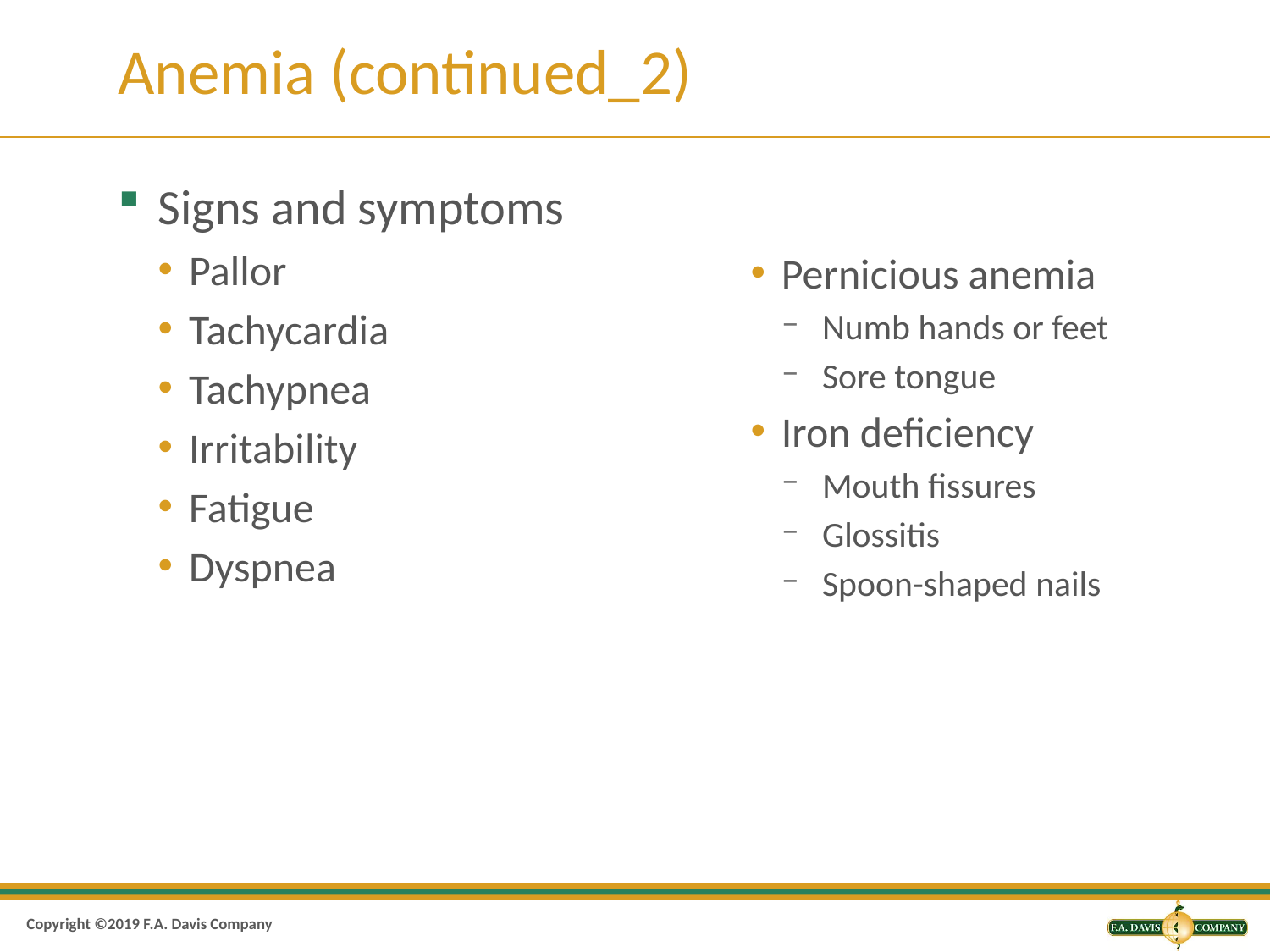

# Anemia (continued_2)
Signs and symptoms
Pallor
Tachycardia
Tachypnea
Irritability
Fatigue
Dyspnea
Pernicious anemia
Numb hands or feet
Sore tongue
Iron deficiency
Mouth fissures
Glossitis
Spoon-shaped nails